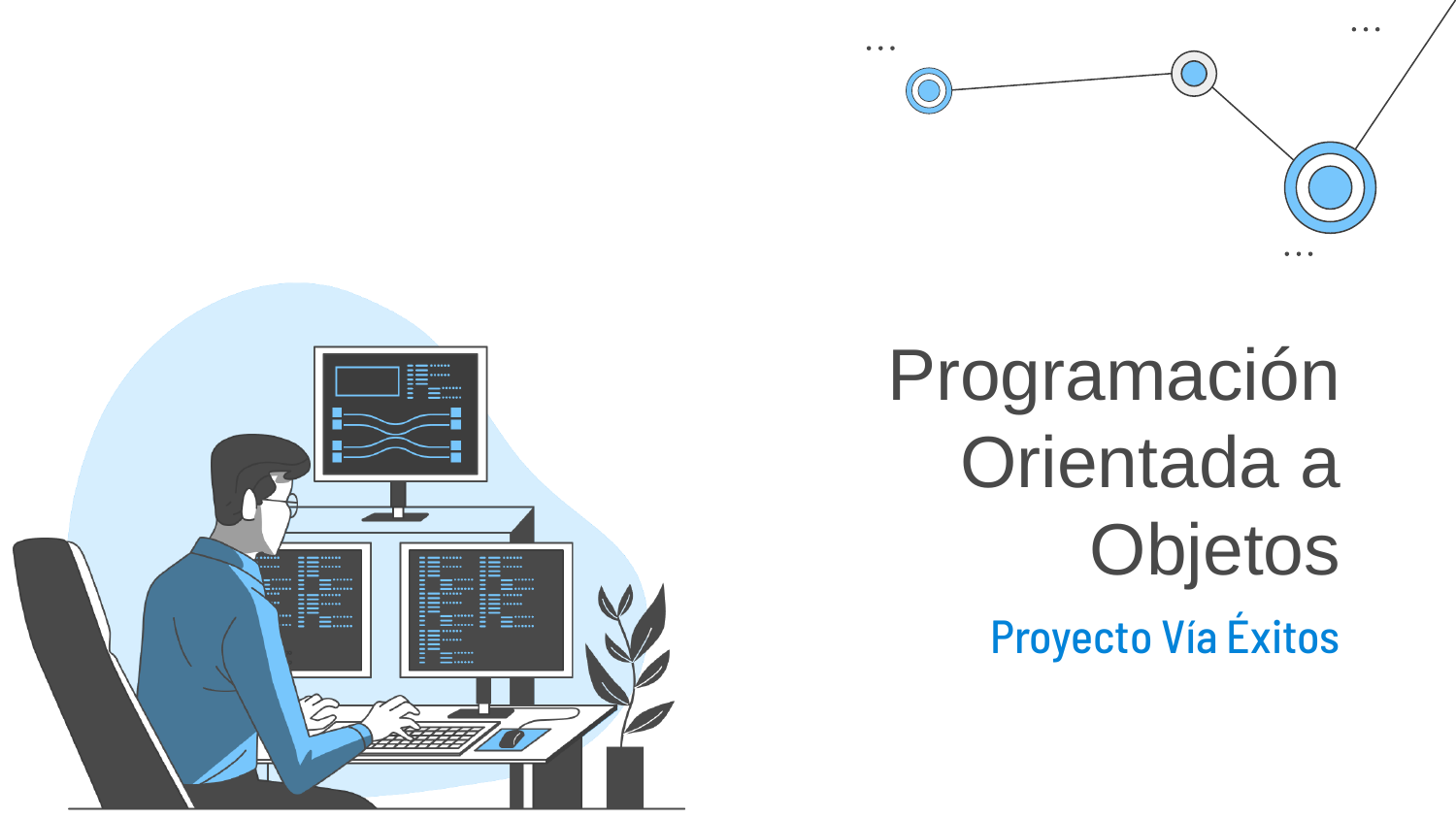

# Programación Orientada a Objetos
Proyecto Vía Éxitos